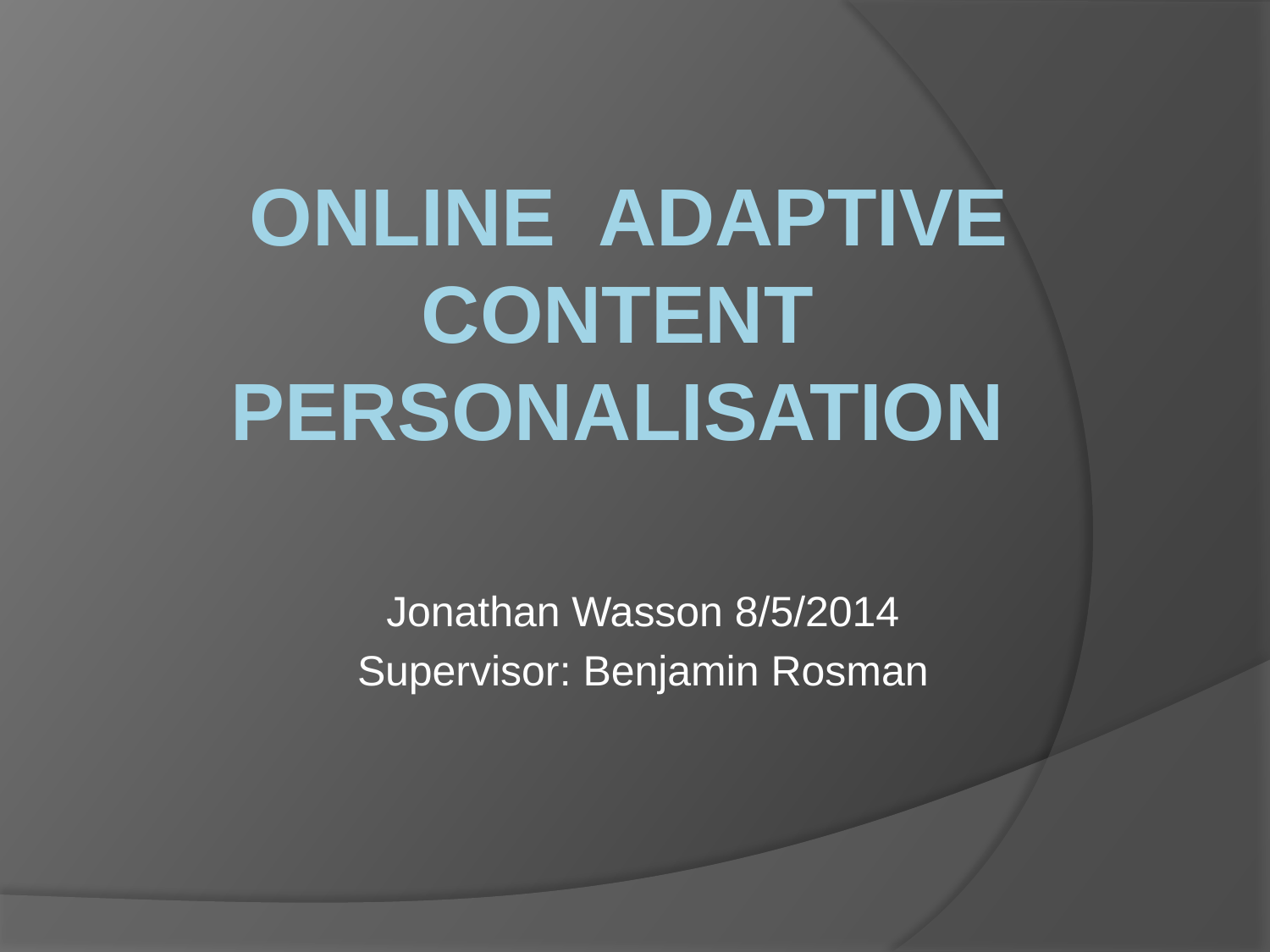

# Online  adaptive  content personalisation
Jonathan Wasson 8/5/2014
Supervisor: Benjamin Rosman